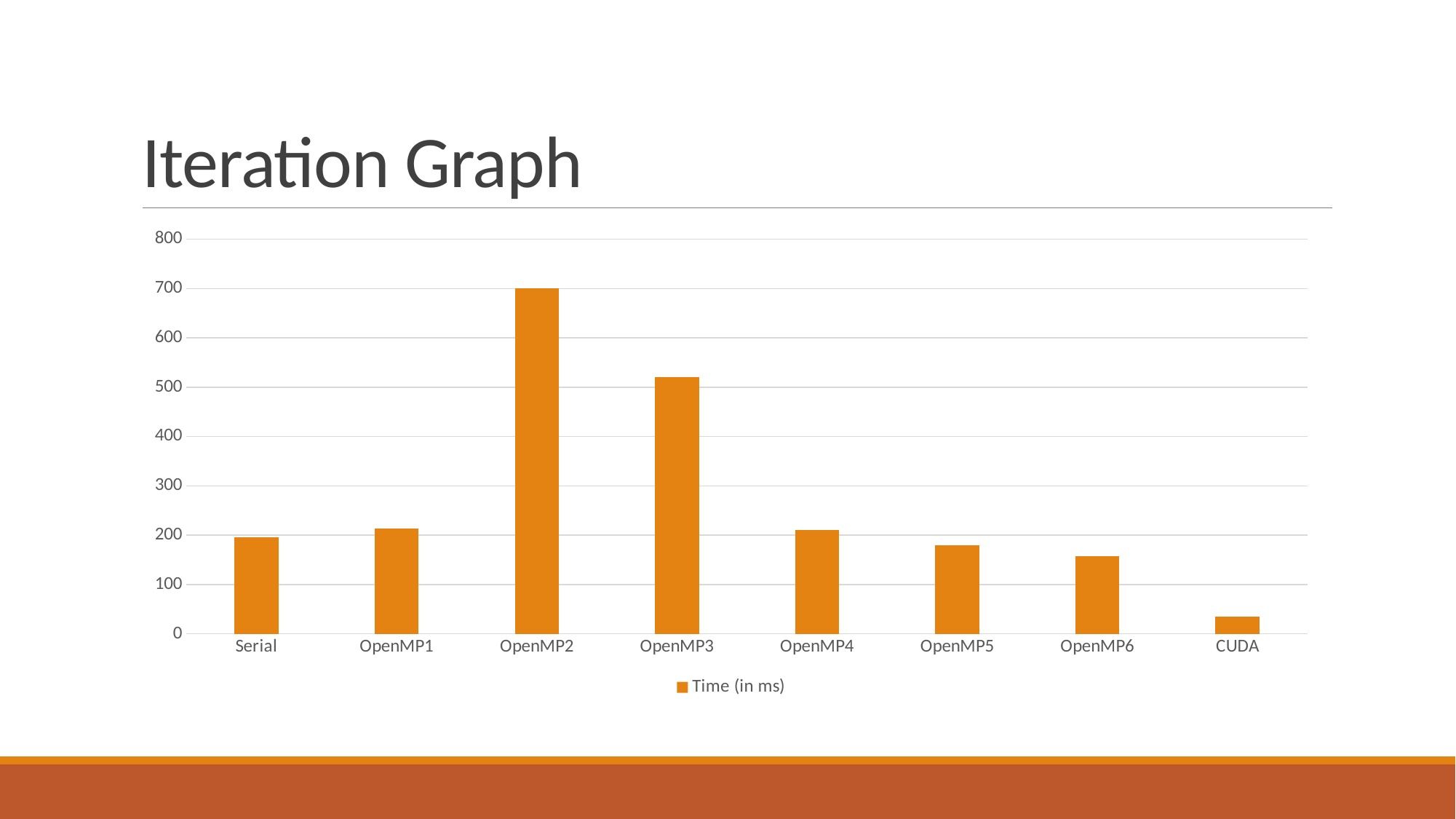

# Iteration Graph

### Chart

| Category | Time (in ms) |
|---|---|
| Serial | 195.8 |
| OpenMP1 | 213.0 |
| OpenMP2 | 700.0 |
| OpenMP3 | 520.0 |
| OpenMP4 | 210.0 |
| OpenMP5 | 180.0 |
| OpenMP6 | 157.3 |
| CUDA | 34.6 |